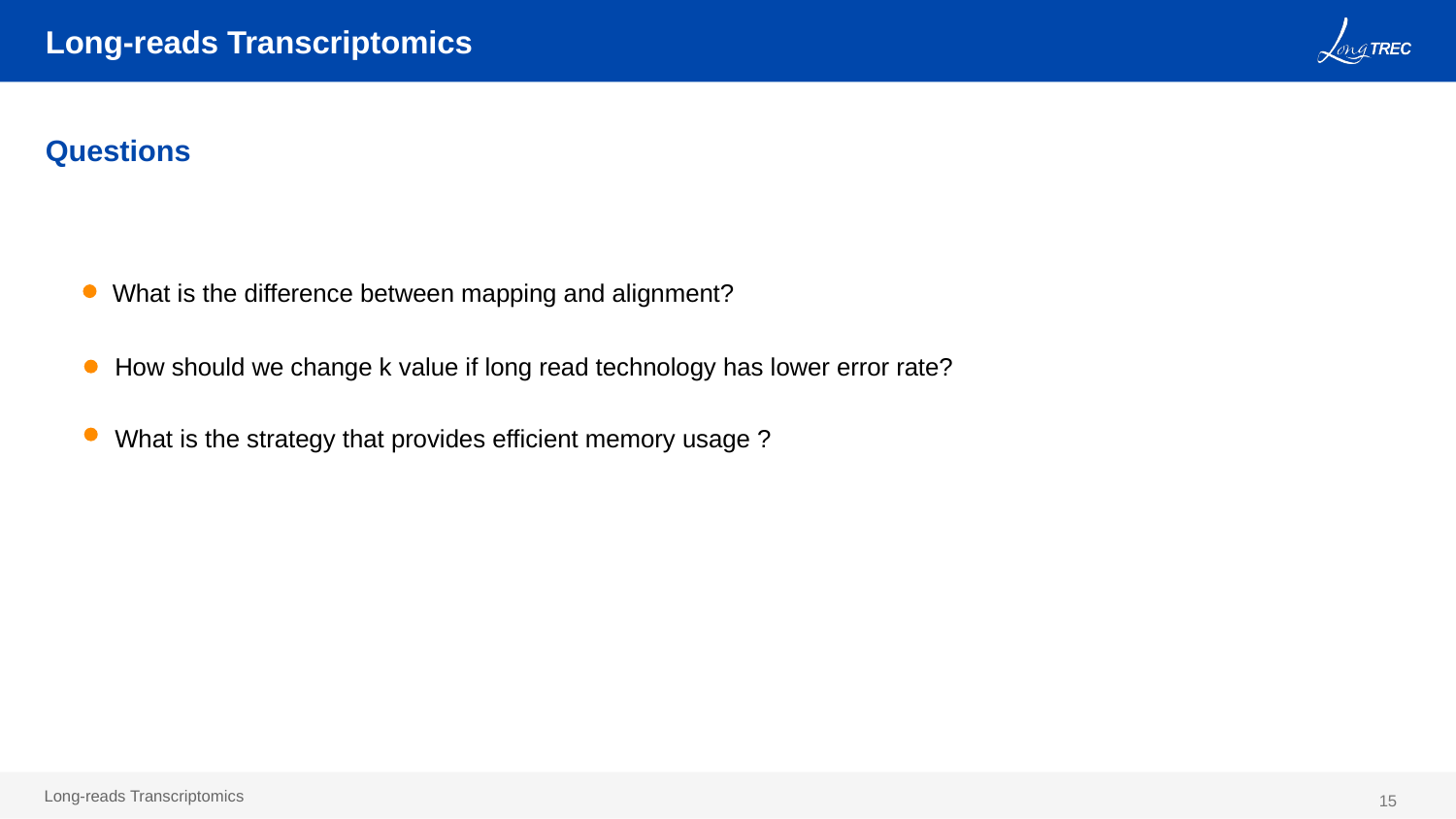

Long-reads Transcriptomics
Questions
What is the difference between mapping and alignment?

How should we change k value if long read technology has lower error rate?

What is the strategy that provides efficient memory usage ?

15